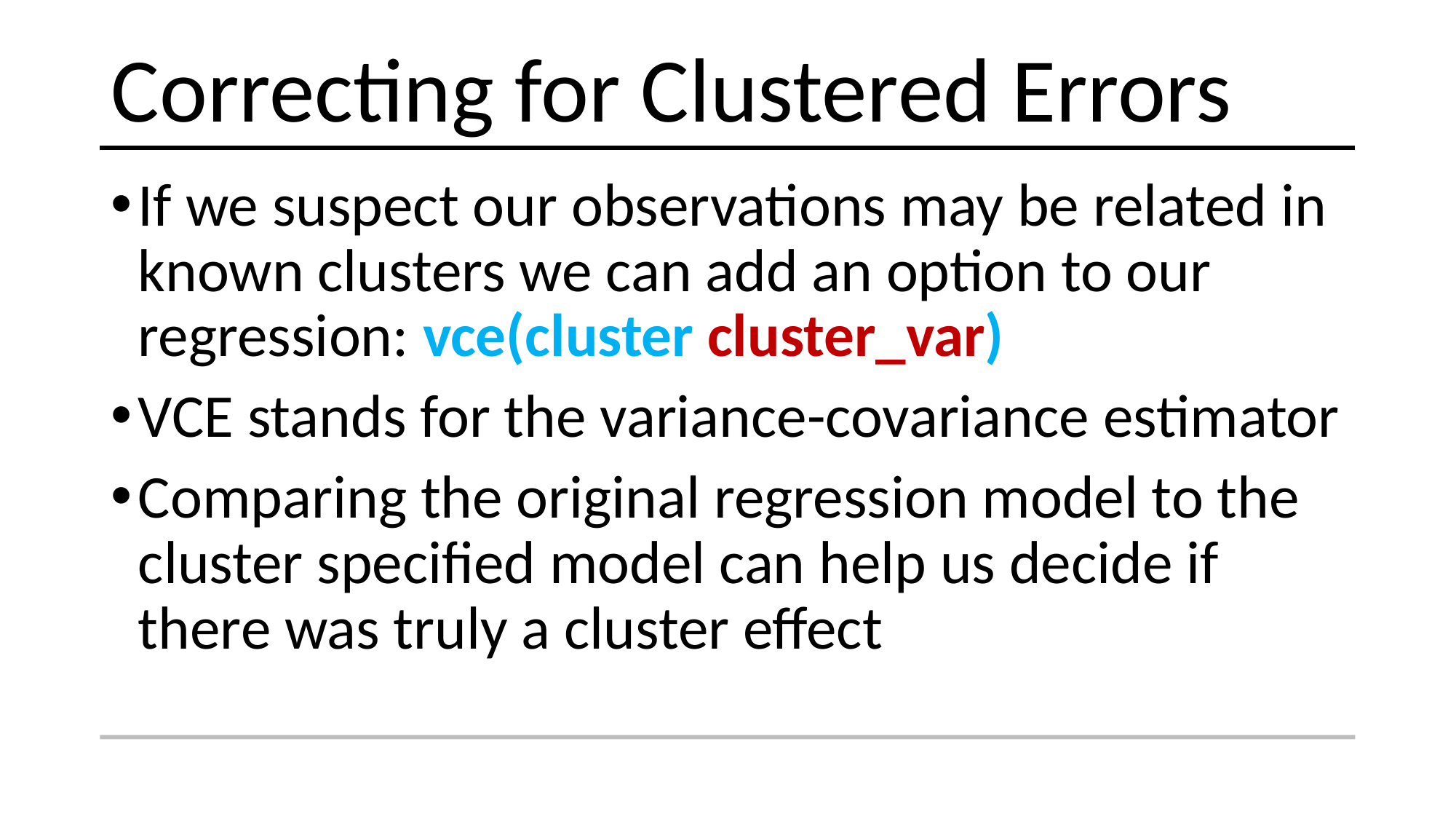

# Correcting for Clustered Errors
If we suspect our observations may be related in known clusters we can add an option to our regression: vce(cluster cluster_var)
VCE stands for the variance-covariance estimator
Comparing the original regression model to the cluster specified model can help us decide if there was truly a cluster effect